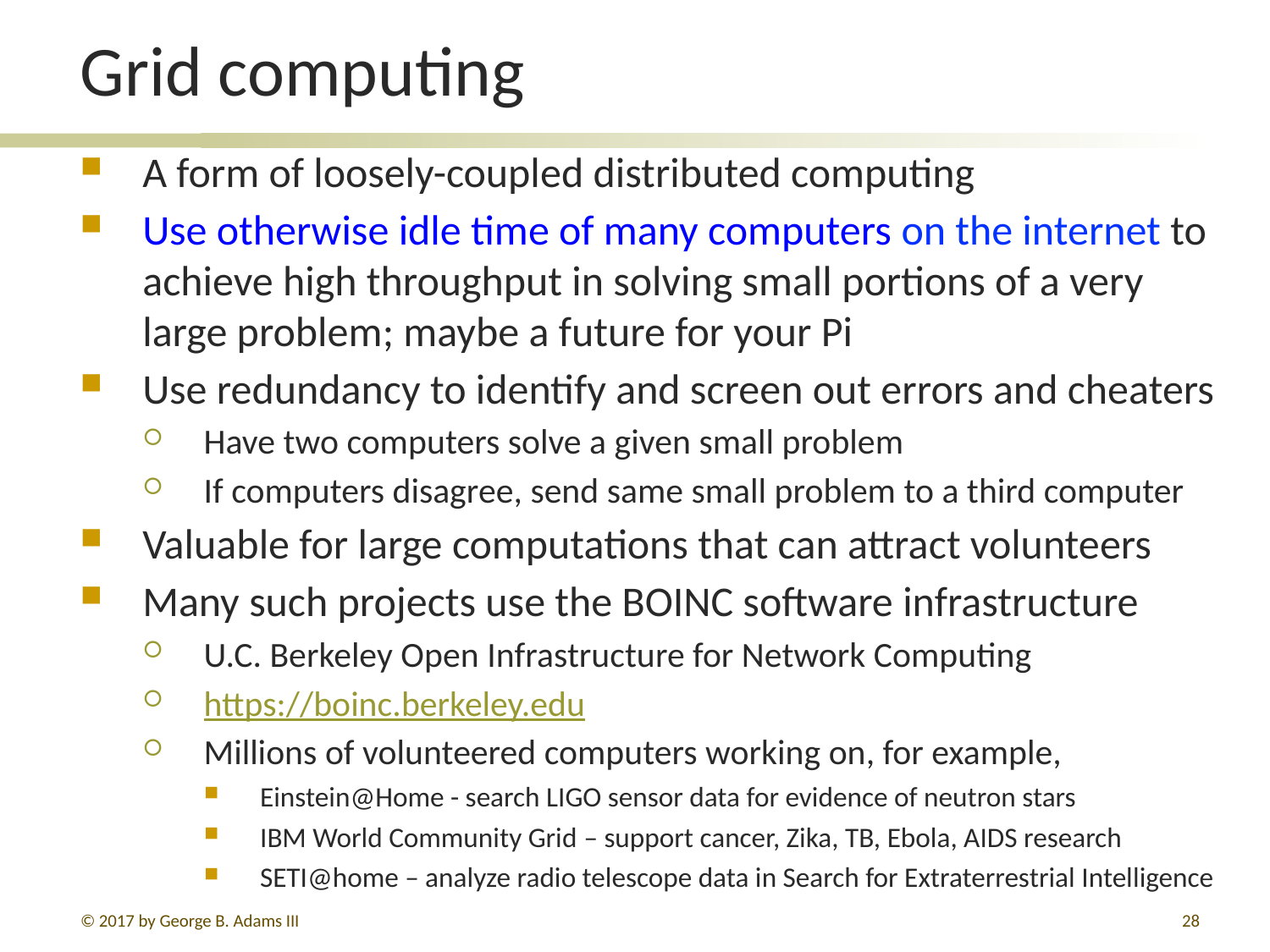

# Grid computing
A form of loosely-coupled distributed computing
Use otherwise idle time of many computers on the internet to achieve high throughput in solving small portions of a very large problem; maybe a future for your Pi
Use redundancy to identify and screen out errors and cheaters
Have two computers solve a given small problem
If computers disagree, send same small problem to a third computer
Valuable for large computations that can attract volunteers
Many such projects use the BOINC software infrastructure
U.C. Berkeley Open Infrastructure for Network Computing
https://boinc.berkeley.edu
Millions of volunteered computers working on, for example,
Einstein@Home - search LIGO sensor data for evidence of neutron stars
IBM World Community Grid – support cancer, Zika, TB, Ebola, AIDS research
SETI@home – analyze radio telescope data in Search for Extraterrestrial Intelligence
© 2017 by George B. Adams III
28